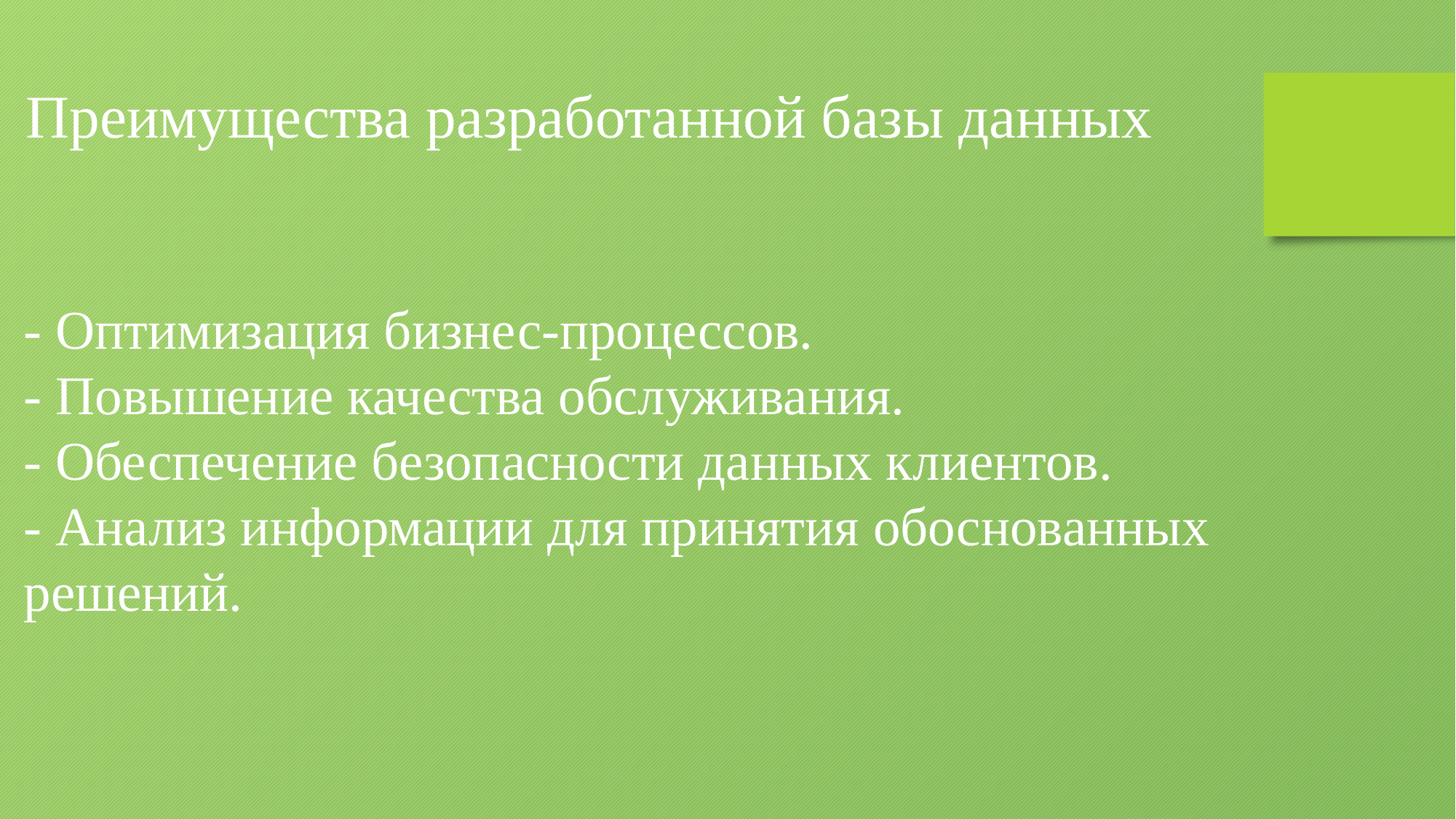

Преимущества разработанной базы данных
- Оптимизация бизнес-процессов.
- Повышение качества обслуживания.
- Обеспечение безопасности данных клиентов.
- Анализ информации для принятия обоснованных решений.